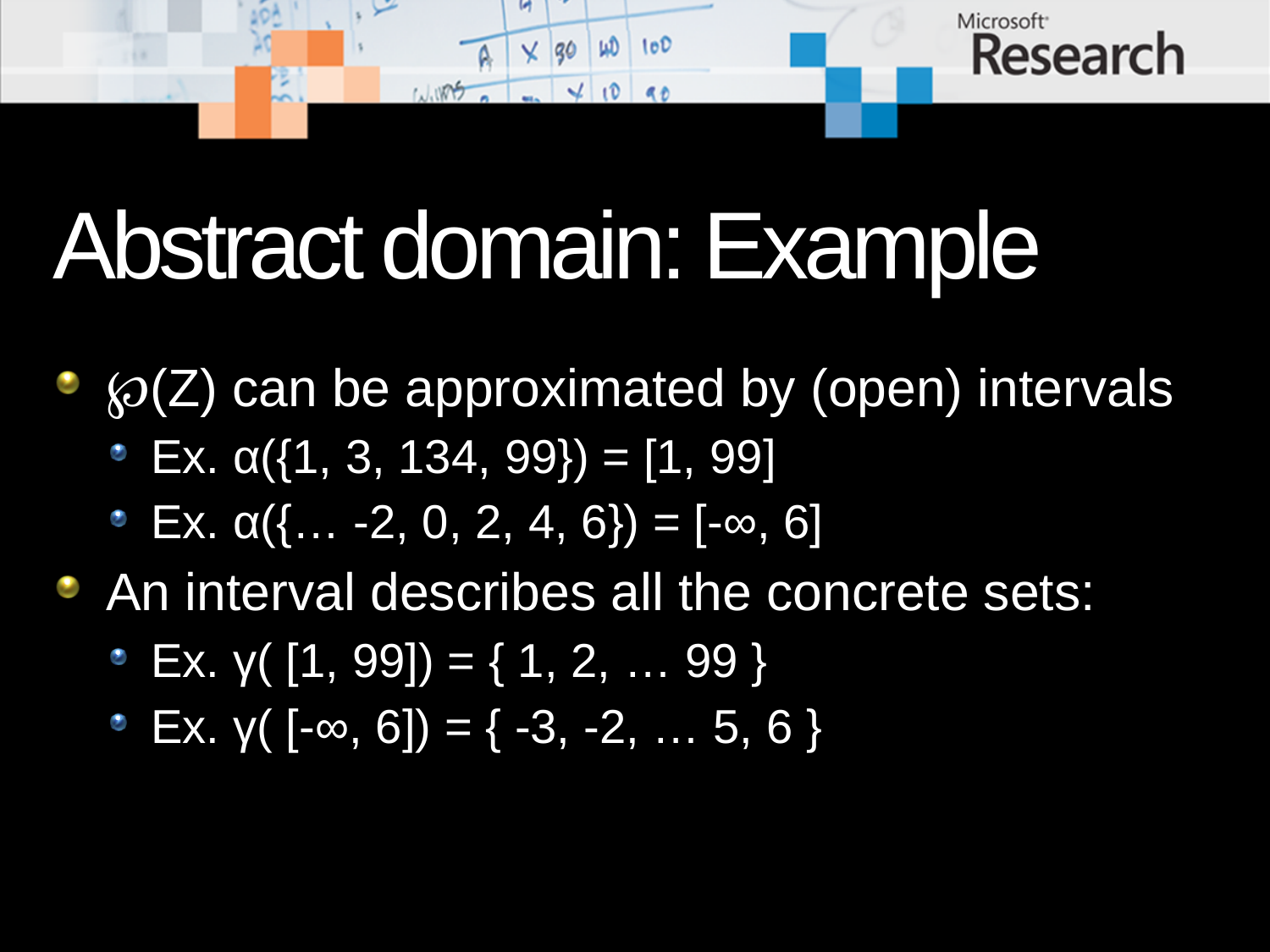

# Abstract domain: Example
℘(Z) can be approximated by (open) intervals
Ex. α({1, 3, 134, 99}) = [1, 99]
Ex. α({… -2, 0, 2, 4, 6}) = [-∞, 6]
An interval describes all the concrete sets:
Ex. γ( [1, 99]) = { 1, 2, … 99 }
Ex. γ( [-∞, 6]) = { -3, -2, … 5, 6 }